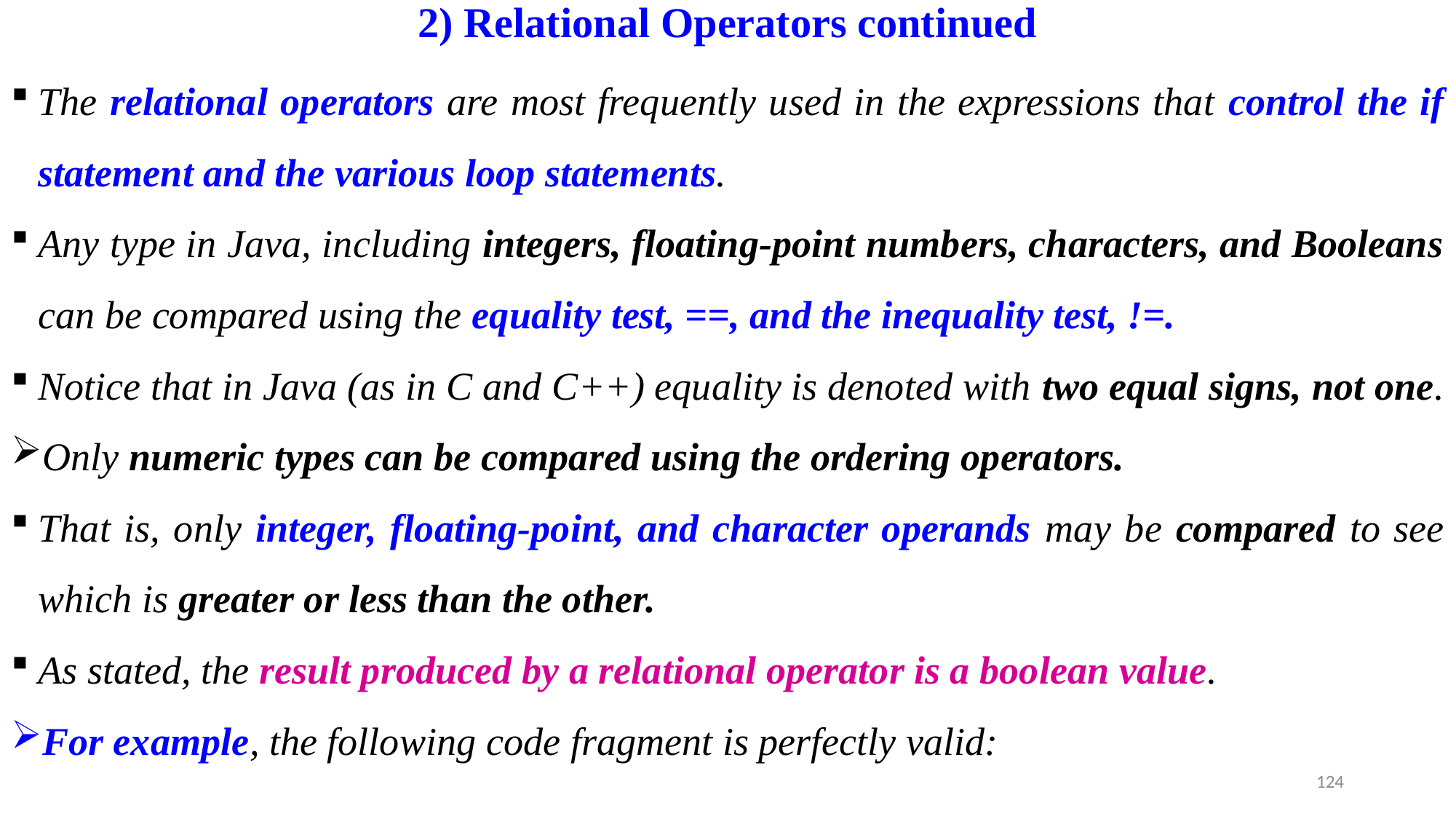

# 2) Relational Operators continued
The relational operators are most frequently used in the expressions that control the if statement and the various loop statements.
Any type in Java, including integers, floating-point numbers, characters, and Booleans can be compared using the equality test, ==, and the inequality test, !=.
Notice that in Java (as in C and C++) equality is denoted with two equal signs, not one.
Only numeric types can be compared using the ordering operators.
That is, only integer, floating-point, and character operands may be compared to see which is greater or less than the other.
As stated, the result produced by a relational operator is a boolean value.
For example, the following code fragment is perfectly valid:

124